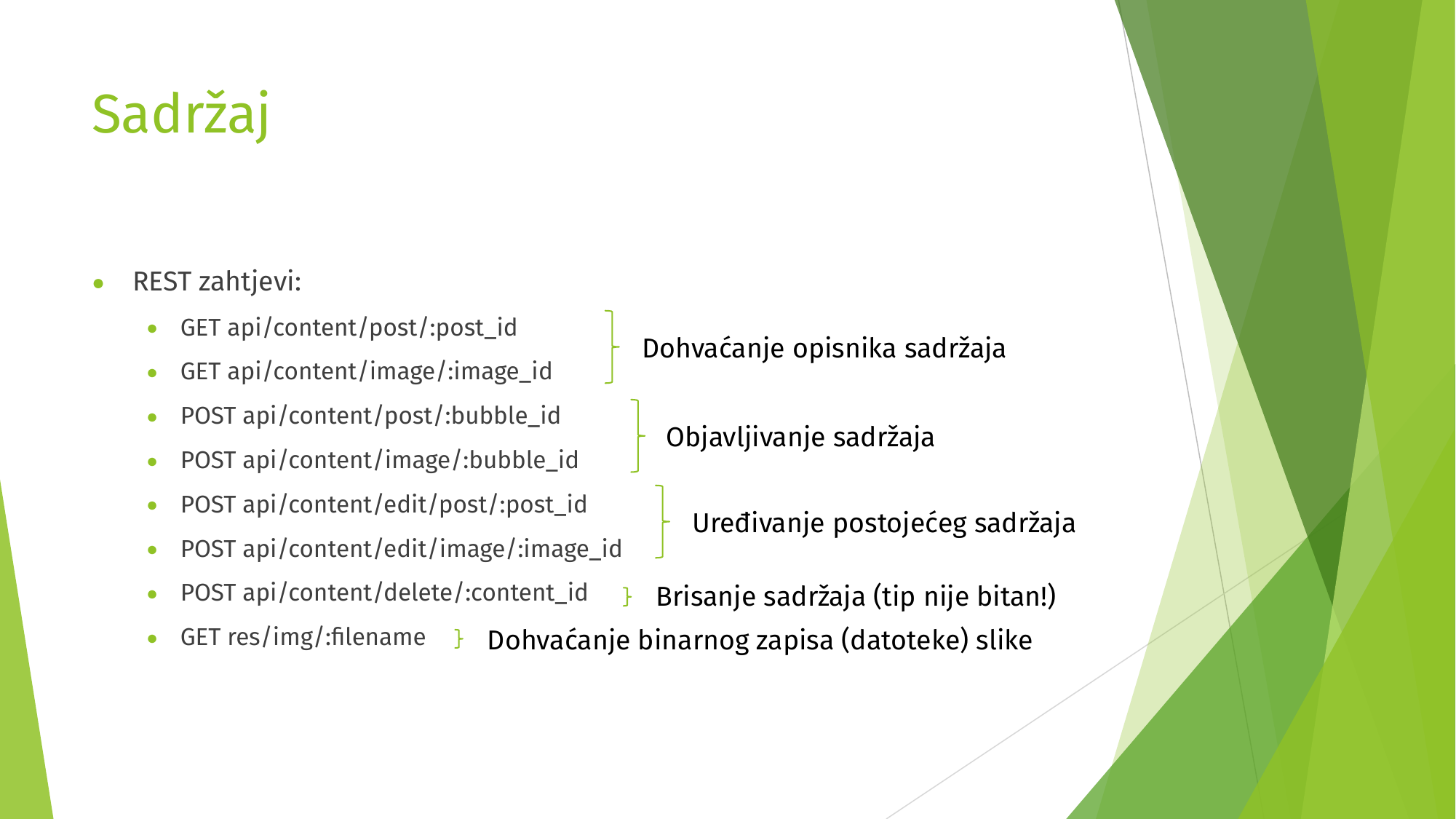

# Sadržaj
REST zahtjevi:
GET api/content/post/:post_id
GET api/content/image/:image_id
POST api/content/post/:bubble_id
POST api/content/image/:bubble_id
POST api/content/edit/post/:post_id
POST api/content/edit/image/:image_id
POST api/content/delete/:content_id
GET res/img/:filename

Dohvaćanje opisnika sadržaja

Objavljivanje sadržaja

Uređivanje postojećeg sadržaja
Brisanje sadržaja (tip nije bitan!)

Dohvaćanje binarnog zapisa (datoteke) slike